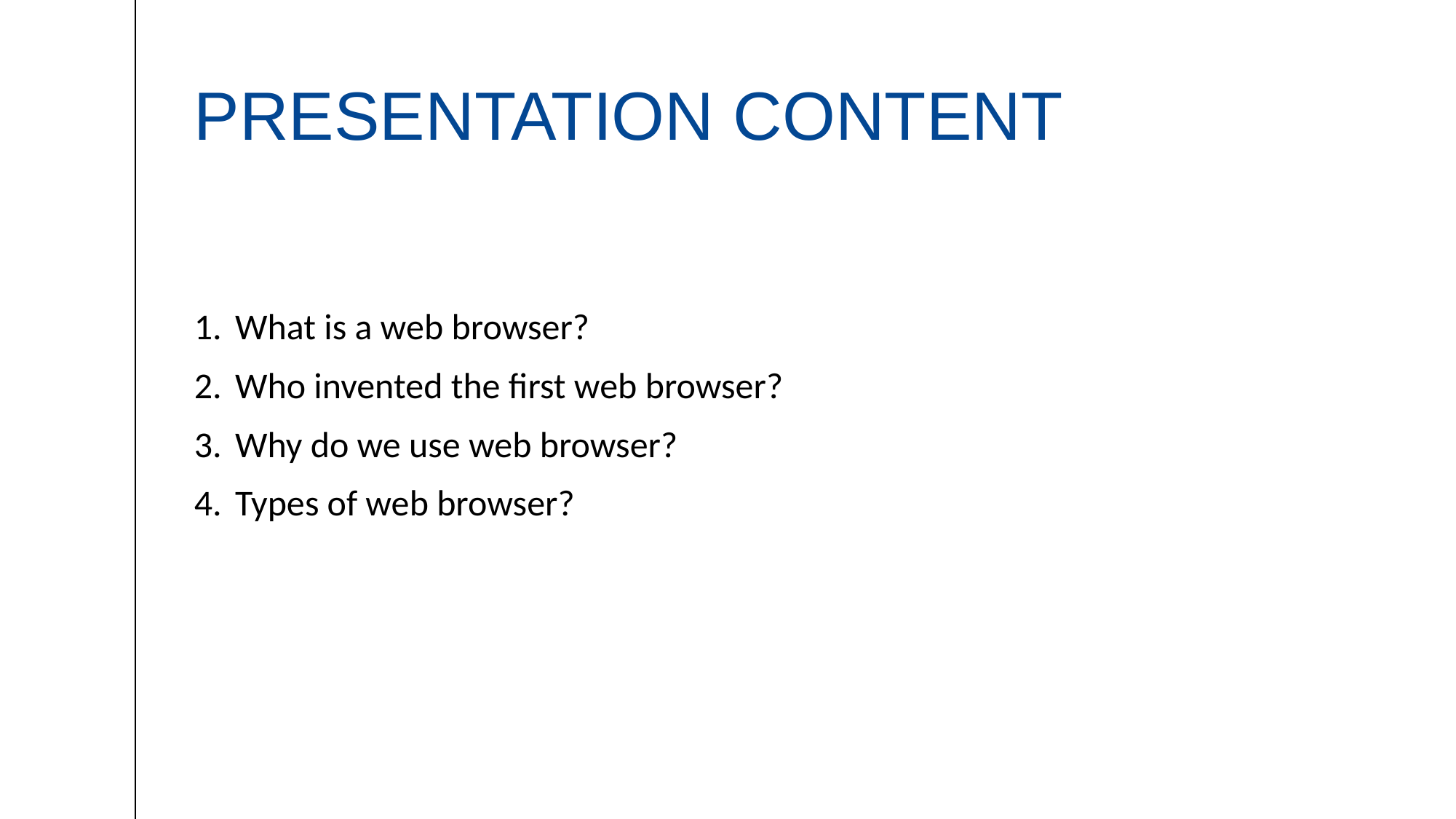

# presentation Content

What is a web browser?
Who invented the first web browser?
Why do we use web browser?
Types of web browser?